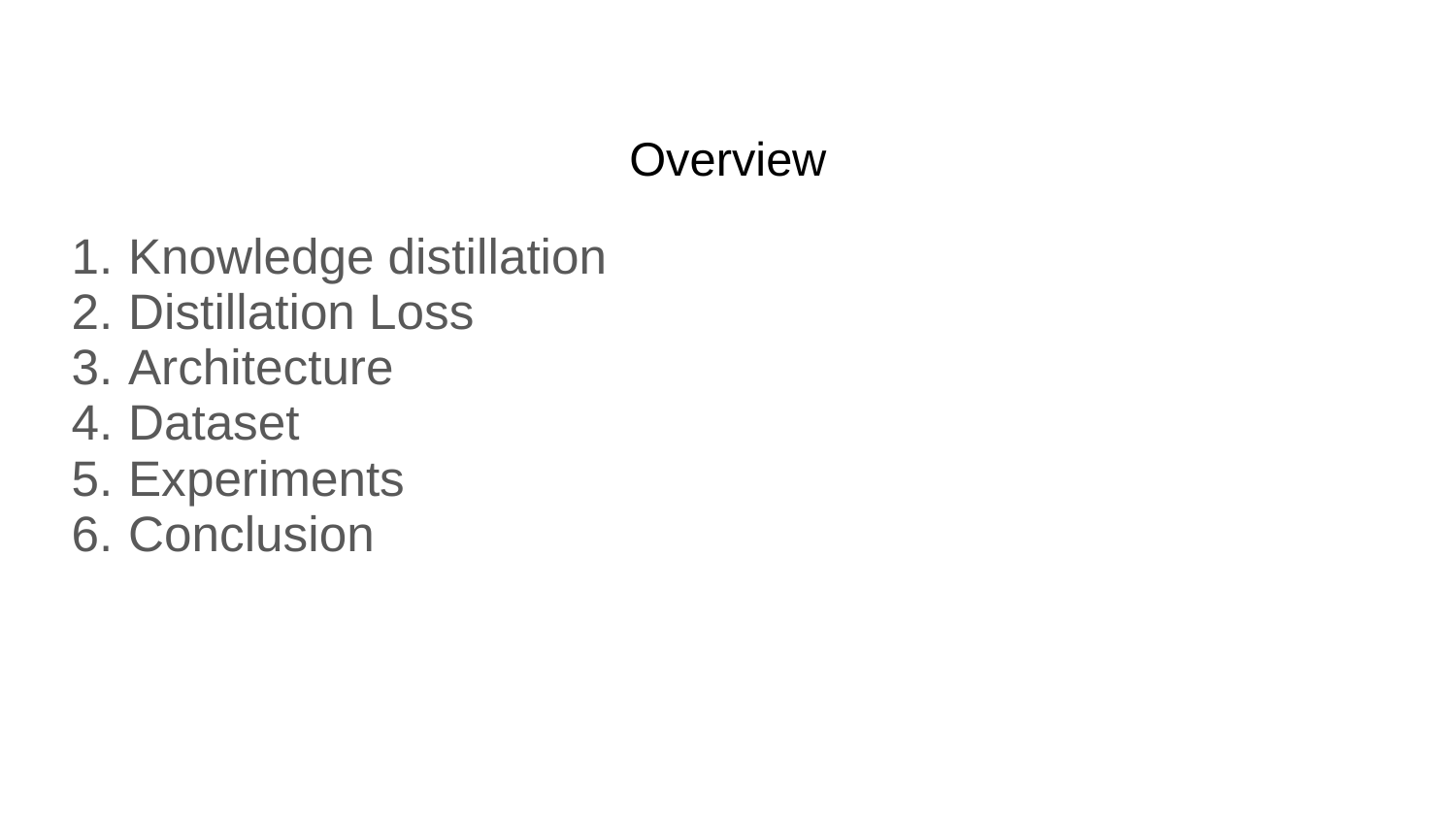

# Overview
Knowledge distillation
Distillation Loss
Architecture
Dataset
Experiments
Conclusion